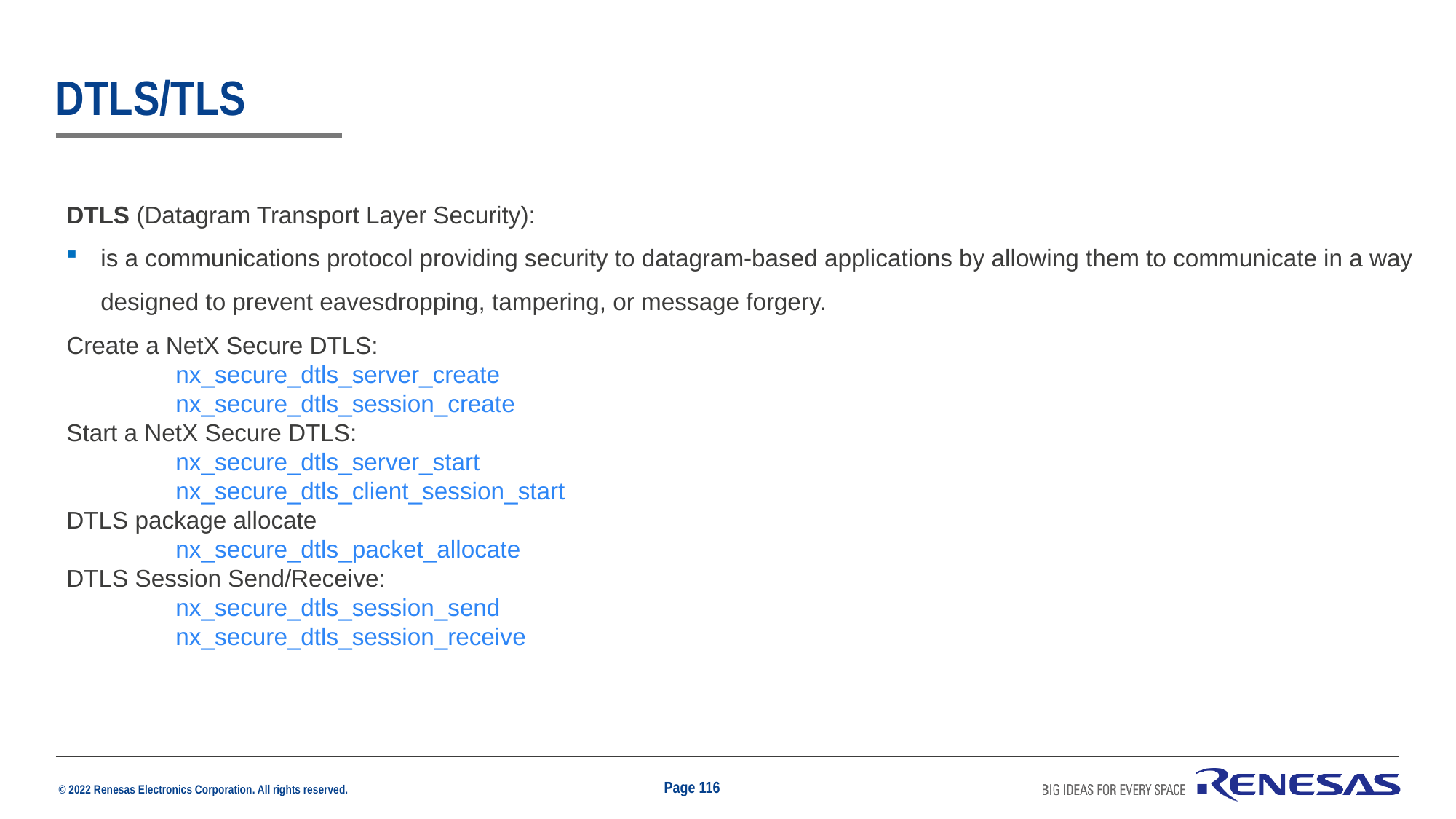

# DTLS/TLS
DTLS (Datagram Transport Layer Security):
is a communications protocol providing security to datagram-based applications by allowing them to communicate in a way designed to prevent eavesdropping, tampering, or message forgery.
Create a NetX Secure DTLS:
	nx_secure_dtls_server_create
	nx_secure_dtls_session_create
Start a NetX Secure DTLS:
	nx_secure_dtls_server_start
	nx_secure_dtls_client_session_start
DTLS package allocate
	nx_secure_dtls_packet_allocate
DTLS Session Send/Receive:
	nx_secure_dtls_session_send
	nx_secure_dtls_session_receive